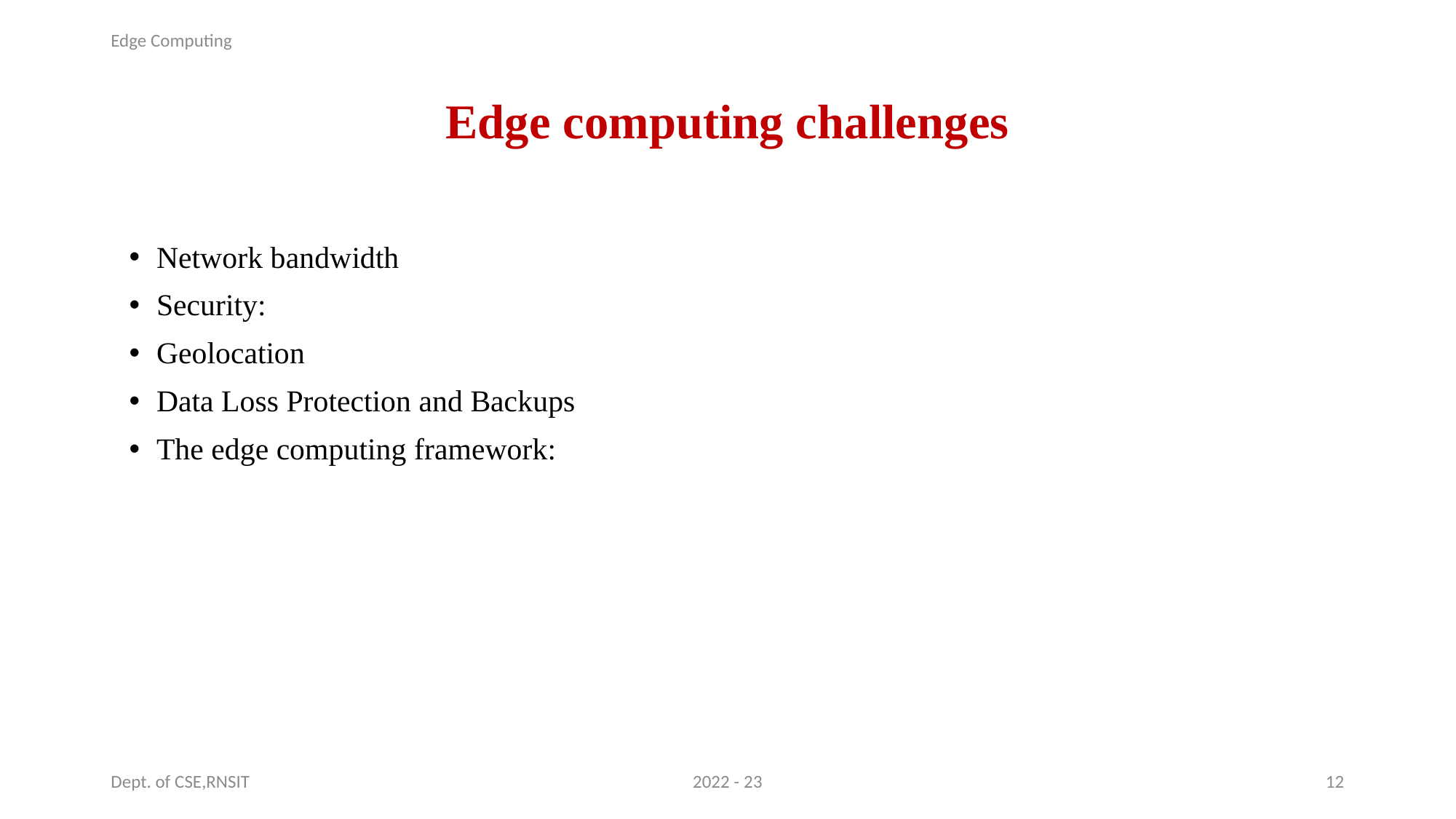

Edge Computing
# Edge computing challenges
Network bandwidth
Security:
Geolocation
Data Loss Protection and Backups
The edge computing framework:
Dept. of CSE,RNSIT
2022 - 23
12